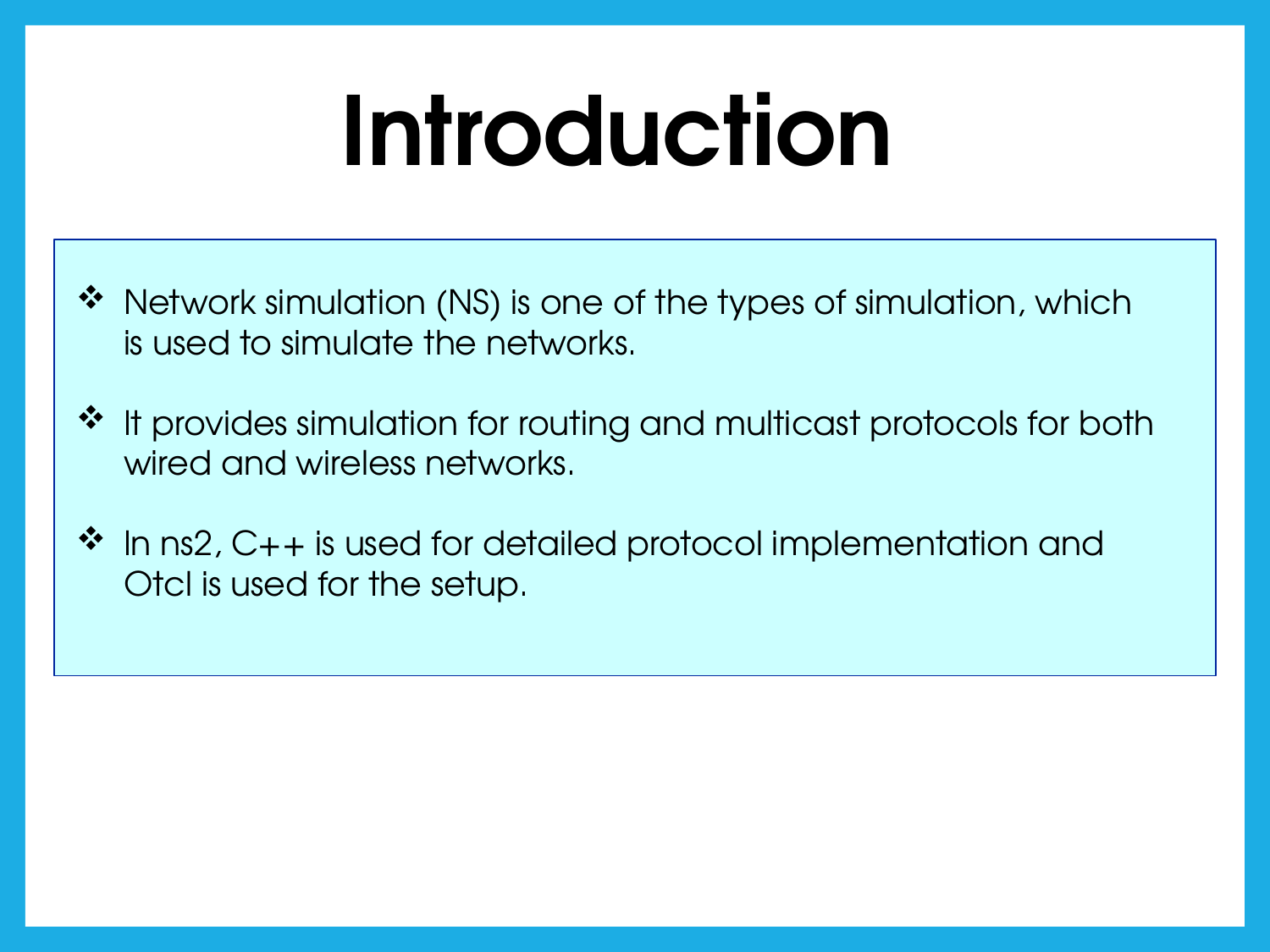

Introduction

Network simulation (NS) is one of the types of simulation, which is used to simulate the networks.

It provides simulation for routing and multicast protocols for both wired and wireless networks.

In ns2, C++ is used for detailed protocol implementation and Otcl is used for the setup.